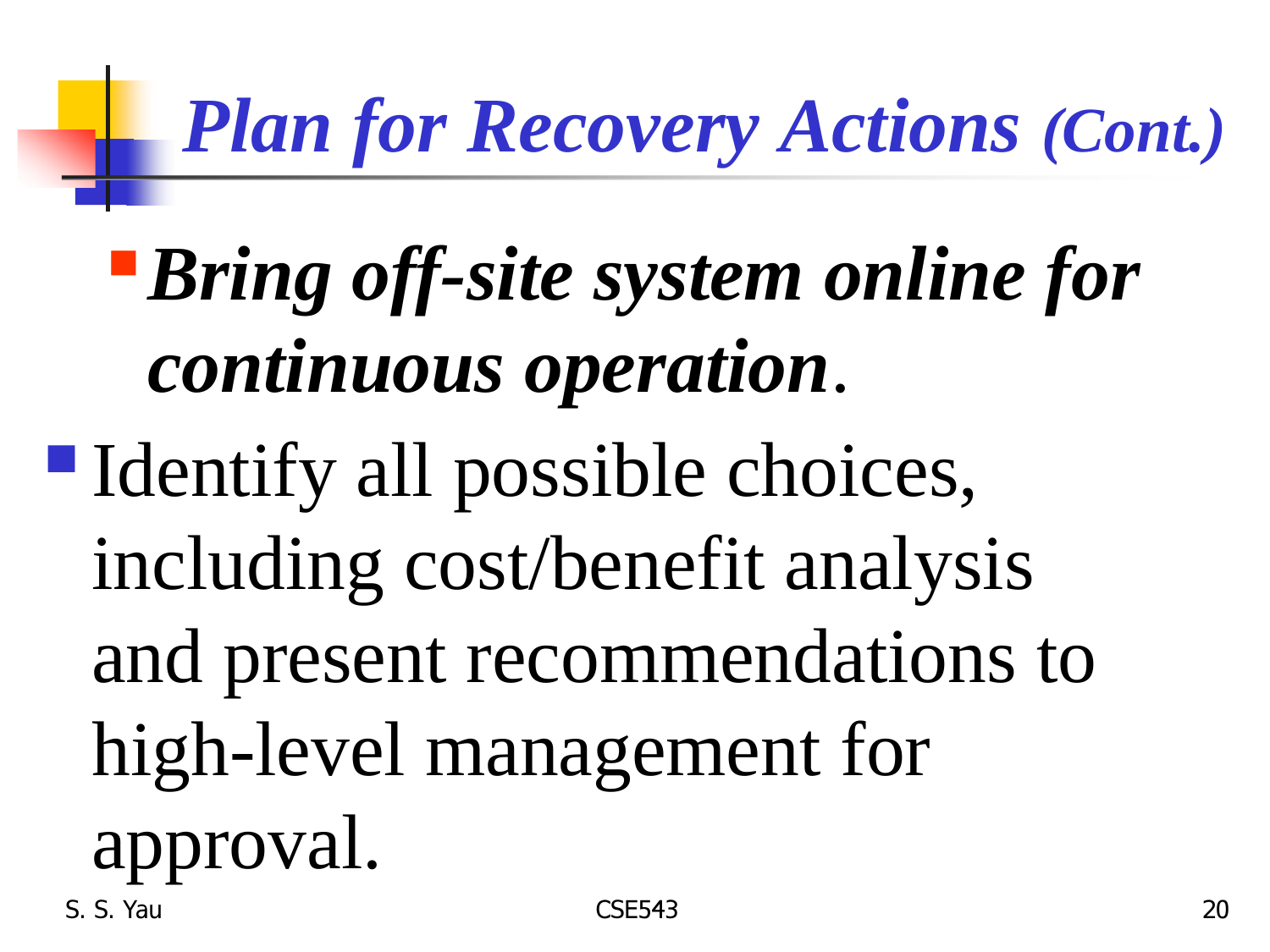

# Plan for Recovery Actions (Cont.)
Bring off-site system online for continuous operation.
Identify all possible choices, including cost/benefit analysis and present recommendations to high-level management for approval.
S. S. Yau
CSE543
20